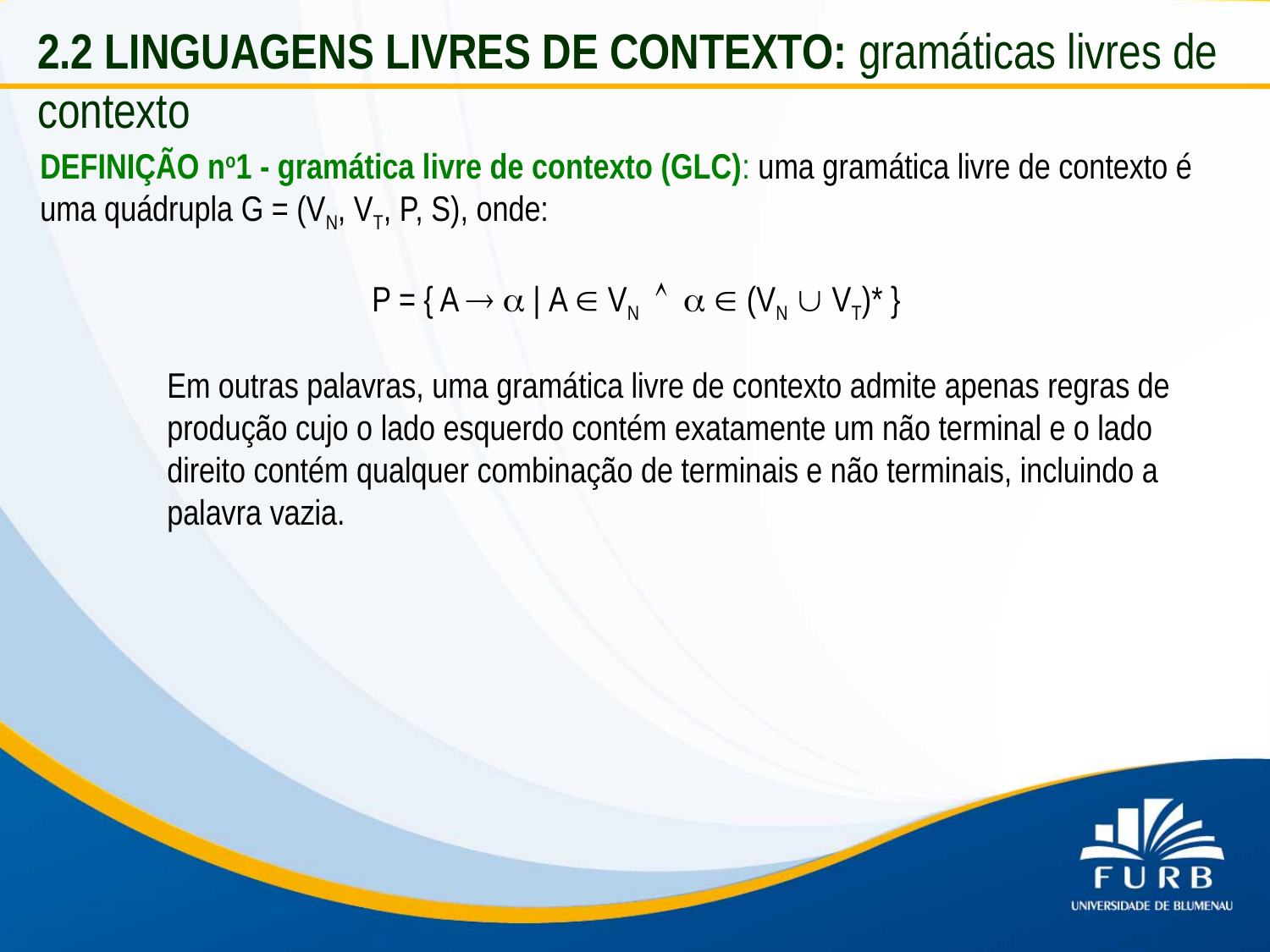

2.2 LINGUAGENS LIVRES DE CONTEXTO: gramáticas livres de contexto

DEFINIÇÃO no1 - gramática livre de contexto (GLC): uma gramática livre de contexto é uma quádrupla G = (VN, VT, P, S), onde:

P = { A → α | A ∈ VN  ∧  α ∈ (VN ∪ VT)* }

Em outras palavras, uma gramática livre de contexto admite apenas regras de produção cujo o lado esquerdo contém exatamente um não terminal e o lado direito contém qualquer combinação de terminais e não terminais, incluindo a palavra vazia.